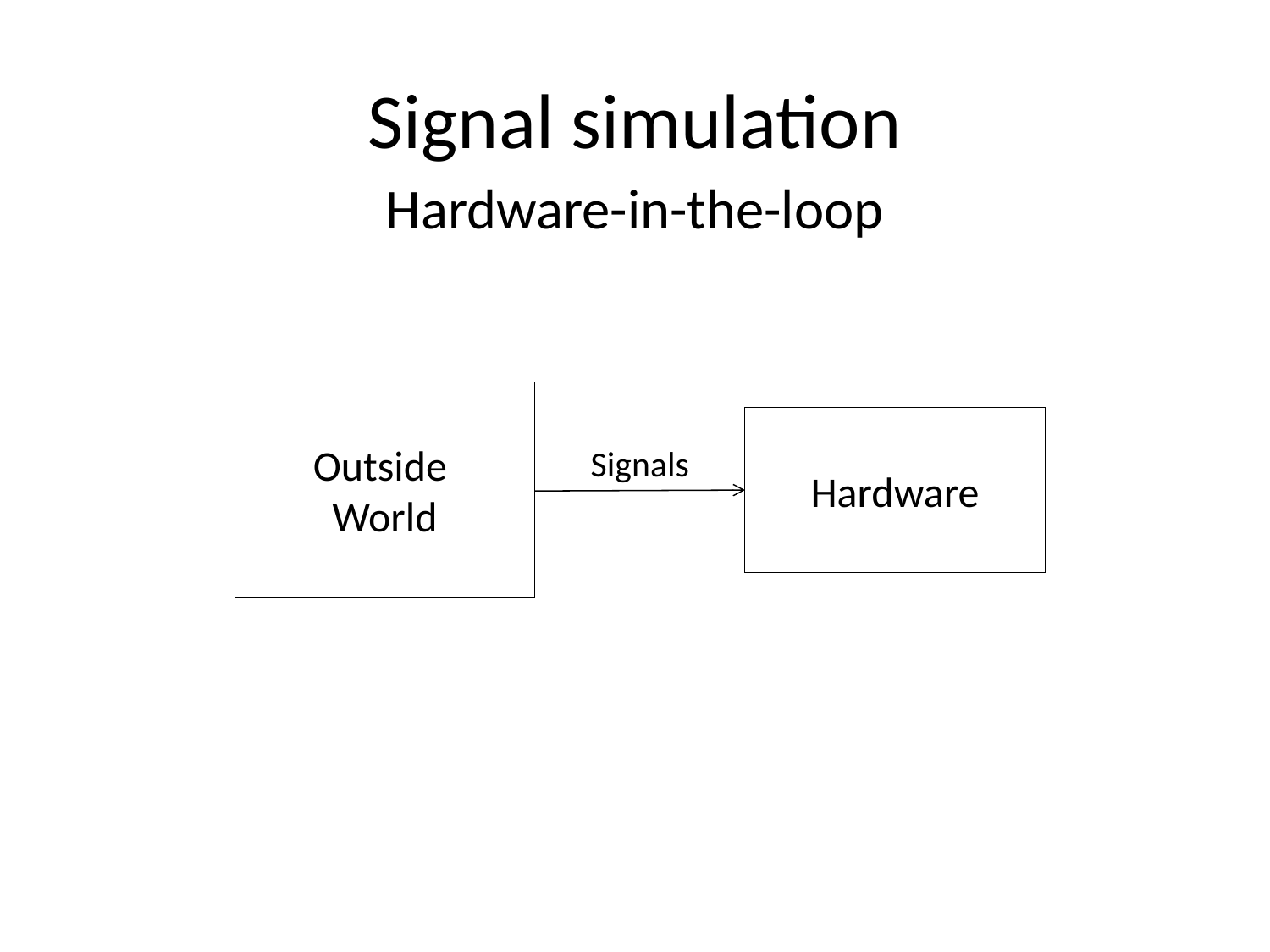

# Signal simulation
Hardware-in-the-loop

Outside
World

Hardware

Signals